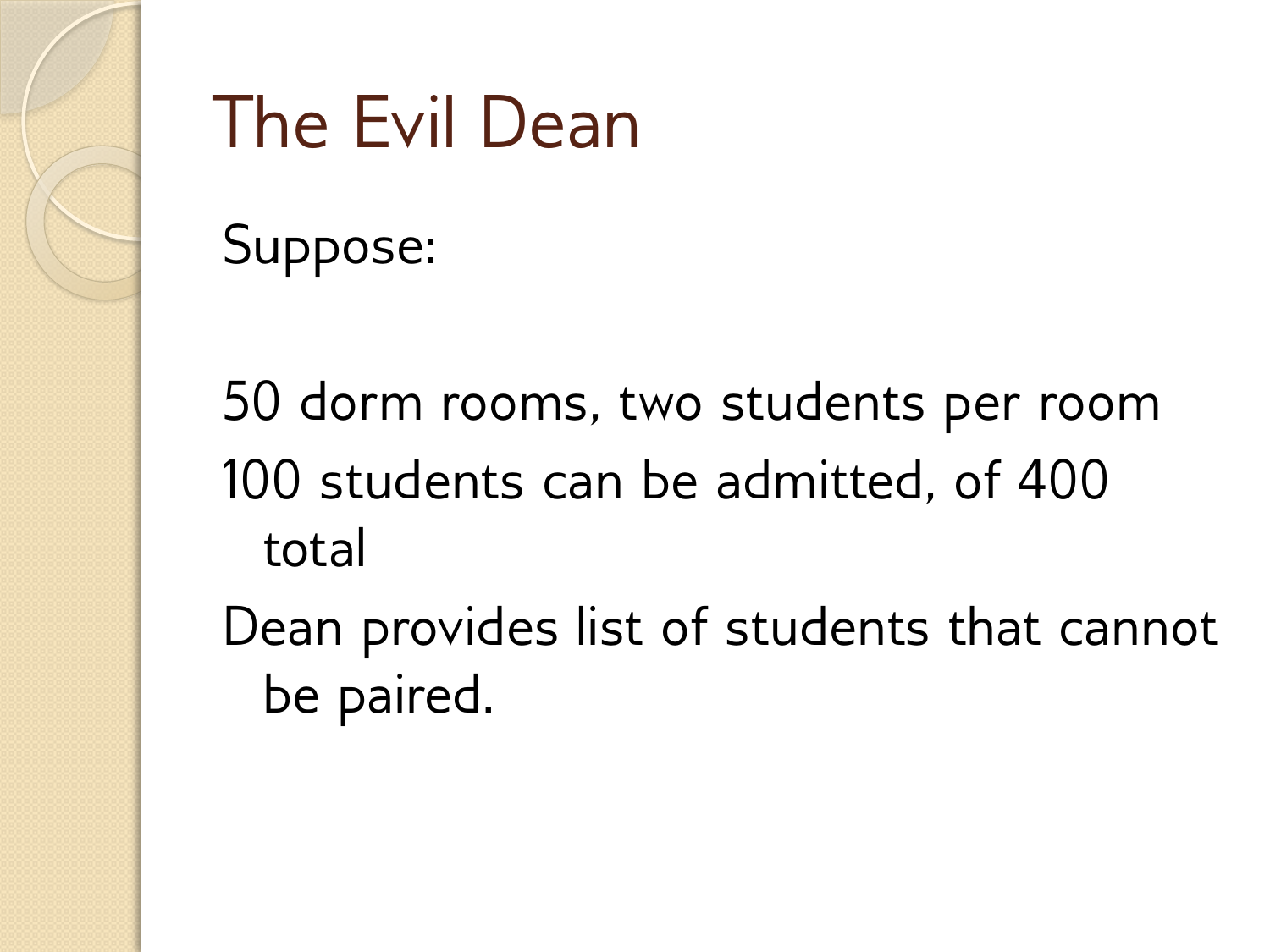

# The Evil Dean
Suppose:

50 dorm rooms, two students per room
100 students can be admitted, of 400 total
Dean provides list of students that cannot be paired.